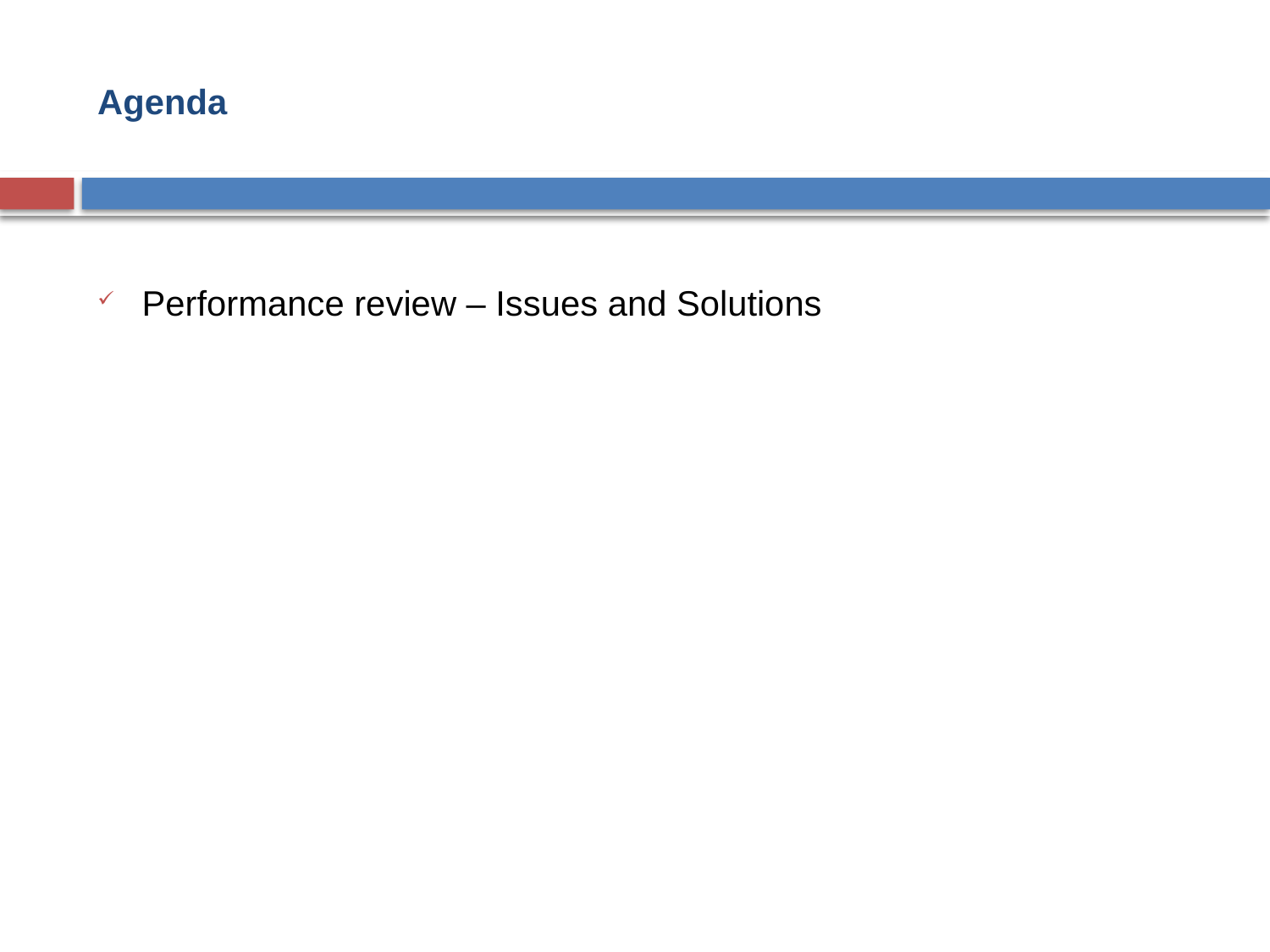

# Agenda
Performance review – Issues and Solutions